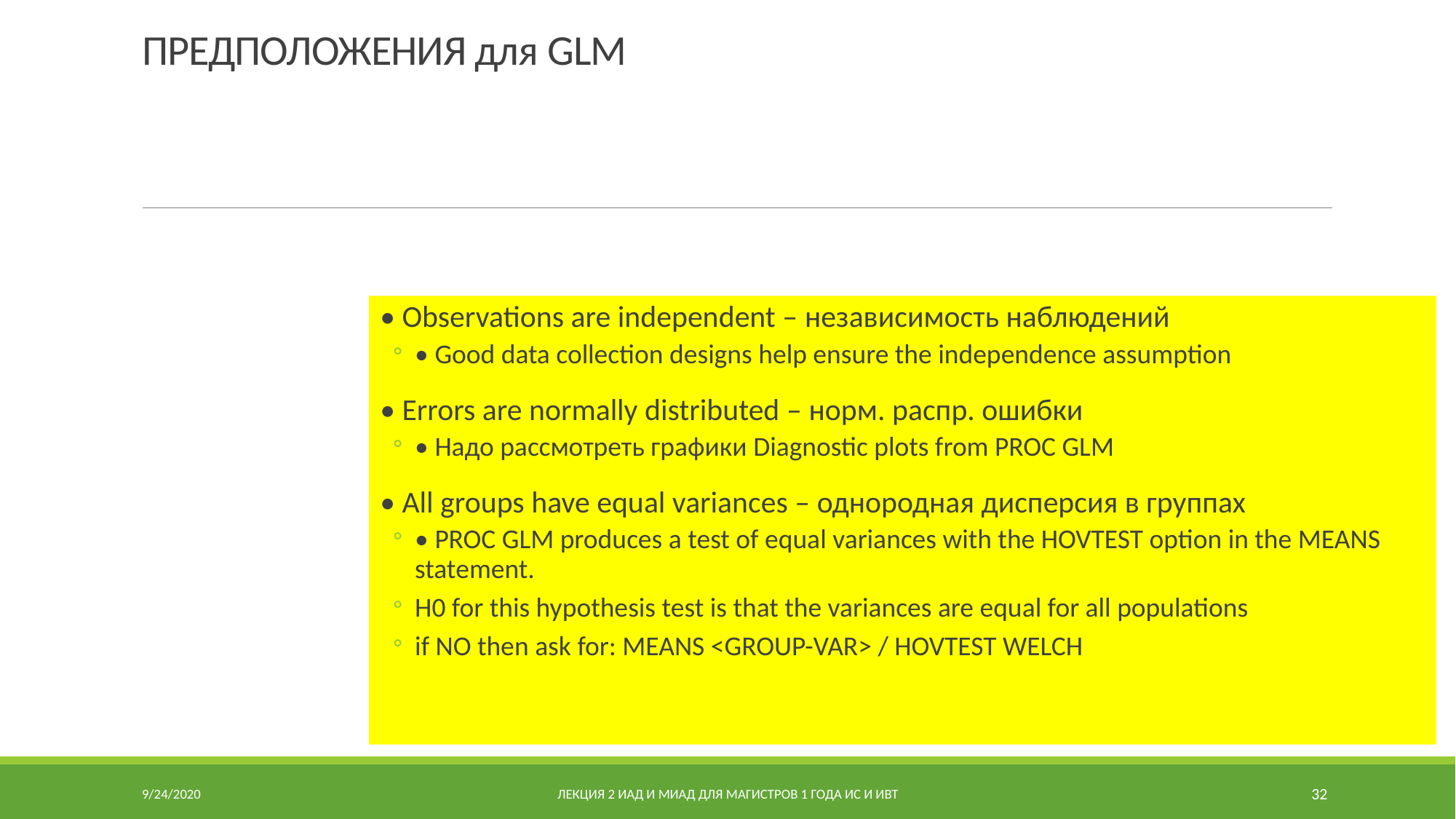

# ПРЕДПОЛОЖЕНИЯ для GLM
• Observations are independent – независимость наблюдений
• Good data collection designs help ensure the independence assumption
• Errors are normally distributed – норм. распр. ошибки
• Надо рассмотреть графики Diagnostic plots from PROC GLM
• All groups have equal variances – однородная дисперсия в группах
• PROC GLM produces a test of equal variances with the HOVTEST option in the MEANS statement.
H0 for this hypothesis test is that the variances are equal for all populations
if NO then ask for: MEANS <GROUP-VAR> / HOVTEST WELCH
9/24/2020
Лекция 2 ИАД и МИАД для магистров 1 года ИС и ИВТ
32